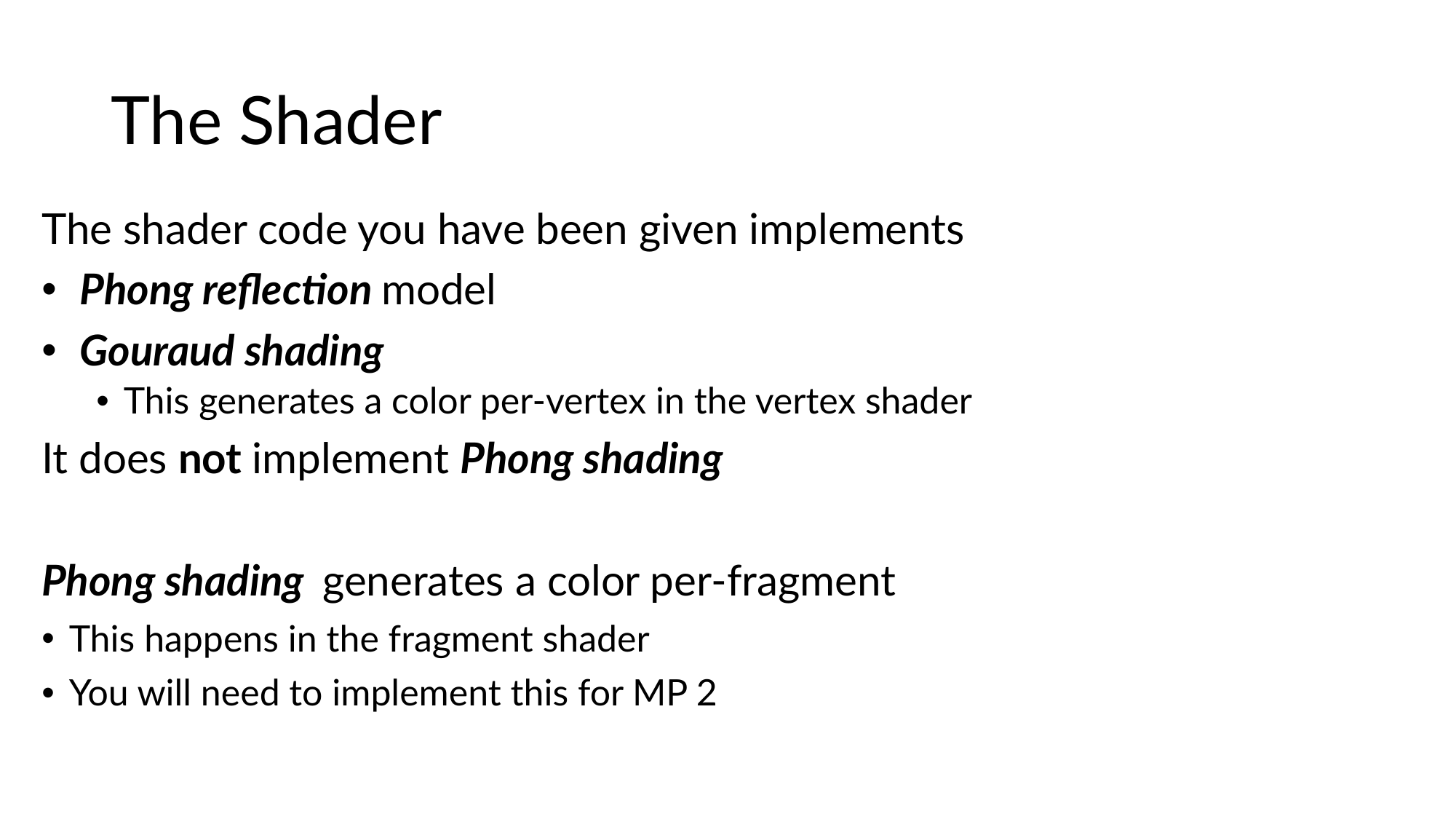

# The Shader
The shader code you have been given implements
 Phong reflection model
 Gouraud shading
This generates a color per-vertex in the vertex shader
It does not implement Phong shading

Phong shading  generates a color per-fragment
This happens in the fragment shader
You will need to implement this for MP 2